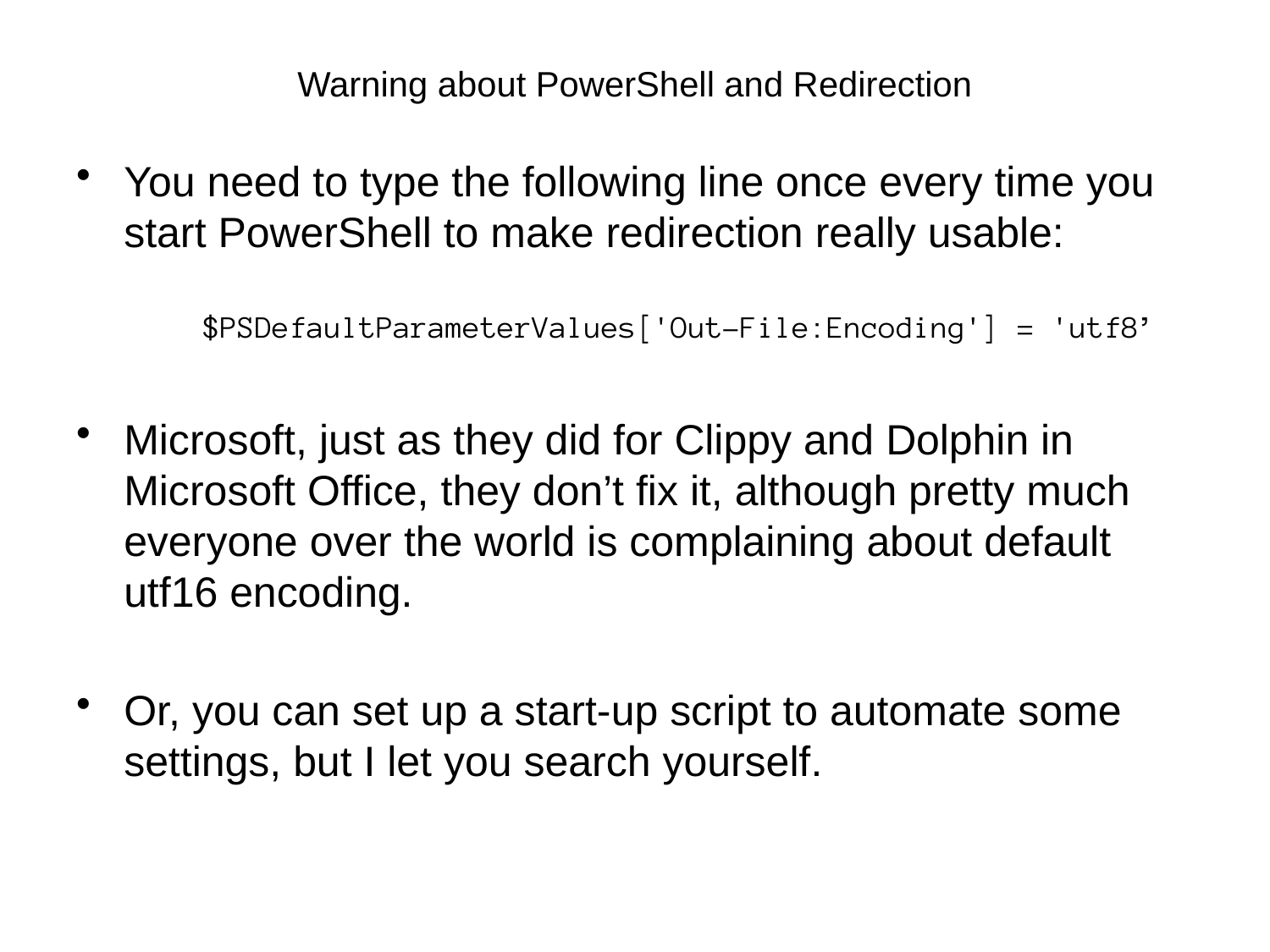

# Warning about PowerShell and Redirection
You need to type the following line once every time you start PowerShell to make redirection really usable:

	$PSDefaultParameterValues['Out-File:Encoding'] = 'utf8’

Microsoft, just as they did for Clippy and Dolphin in Microsoft Office, they don’t fix it, although pretty much everyone over the world is complaining about default utf16 encoding.

Or, you can set up a start-up script to automate some settings, but I let you search yourself.